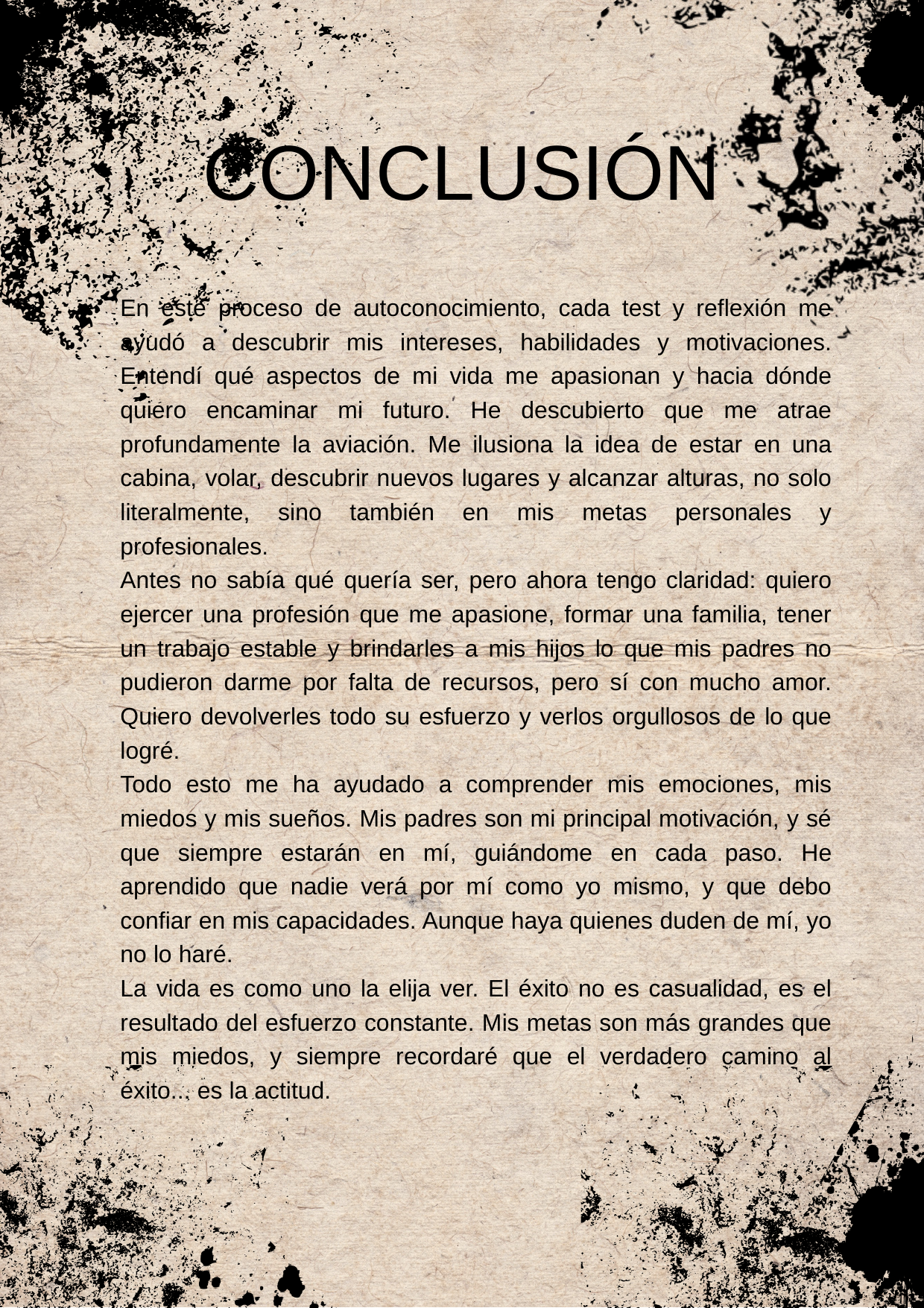

CONCLUSIÓN
En este proceso de autoconocimiento, cada test y reflexión me ayudó a descubrir mis intereses, habilidades y motivaciones. Entendí qué aspectos de mi vida me apasionan y hacia dónde quiero encaminar mi futuro. He descubierto que me atrae profundamente la aviación. Me ilusiona la idea de estar en una cabina, volar, descubrir nuevos lugares y alcanzar alturas, no solo literalmente, sino también en mis metas personales y profesionales.
Antes no sabía qué quería ser, pero ahora tengo claridad: quiero ejercer una profesión que me apasione, formar una familia, tener un trabajo estable y brindarles a mis hijos lo que mis padres no pudieron darme por falta de recursos, pero sí con mucho amor. Quiero devolverles todo su esfuerzo y verlos orgullosos de lo que logré.
Todo esto me ha ayudado a comprender mis emociones, mis miedos y mis sueños. Mis padres son mi principal motivación, y sé que siempre estarán en mí, guiándome en cada paso. He aprendido que nadie verá por mí como yo mismo, y que debo confiar en mis capacidades. Aunque haya quienes duden de mí, yo no lo haré.
La vida es como uno la elija ver. El éxito no es casualidad, es el resultado del esfuerzo constante. Mis metas son más grandes que mis miedos, y siempre recordaré que el verdadero camino al éxito... es la actitud.